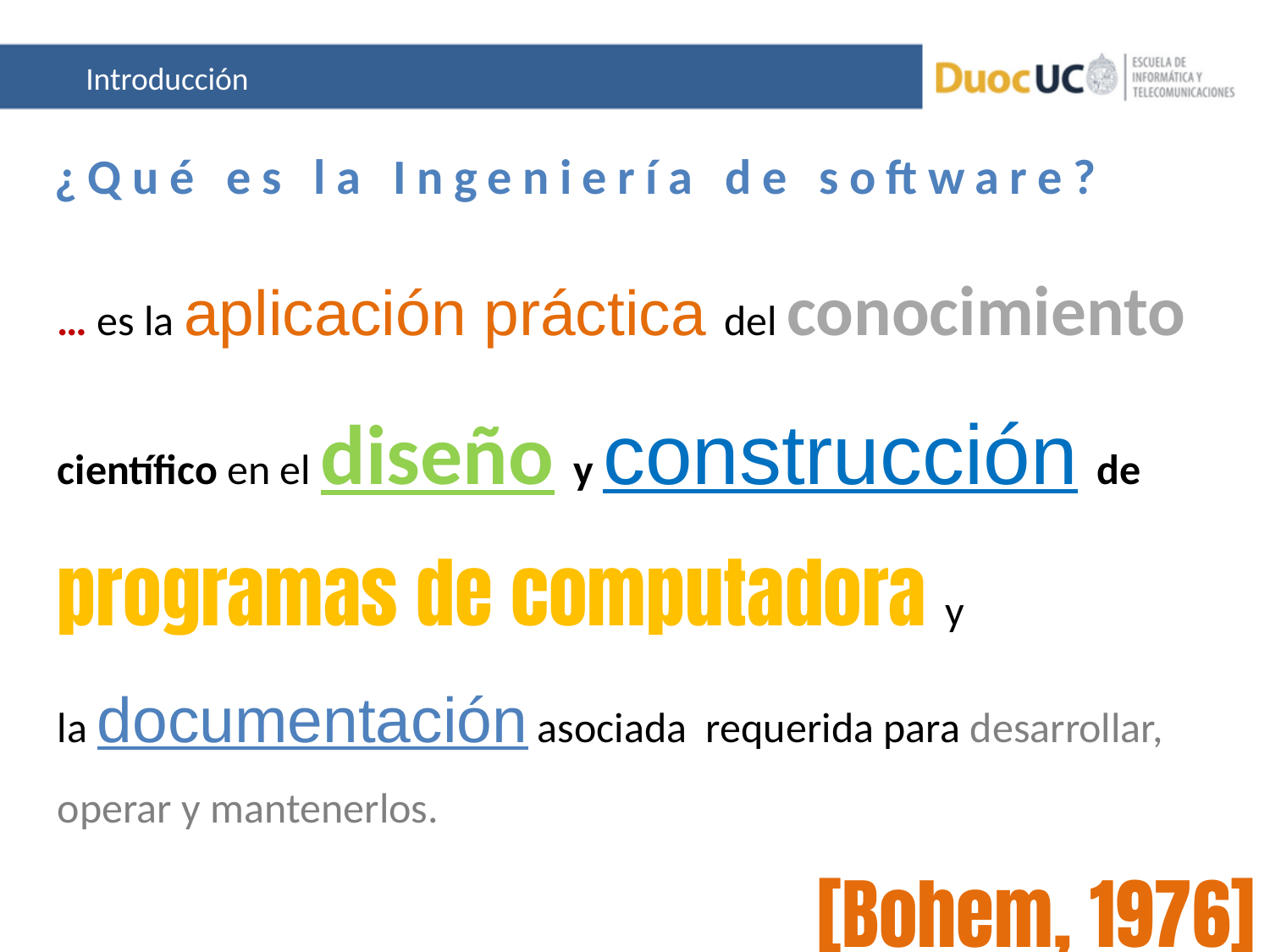

Introducción
¿Qué es la Ingeniería de software?
… es la aplicación práctica del conocimiento
científico en el diseño y construcción de
programas de computadora y
la documentación asociada  requerida para desarrollar, operar y mantenerlos.
[Bohem, 1976]